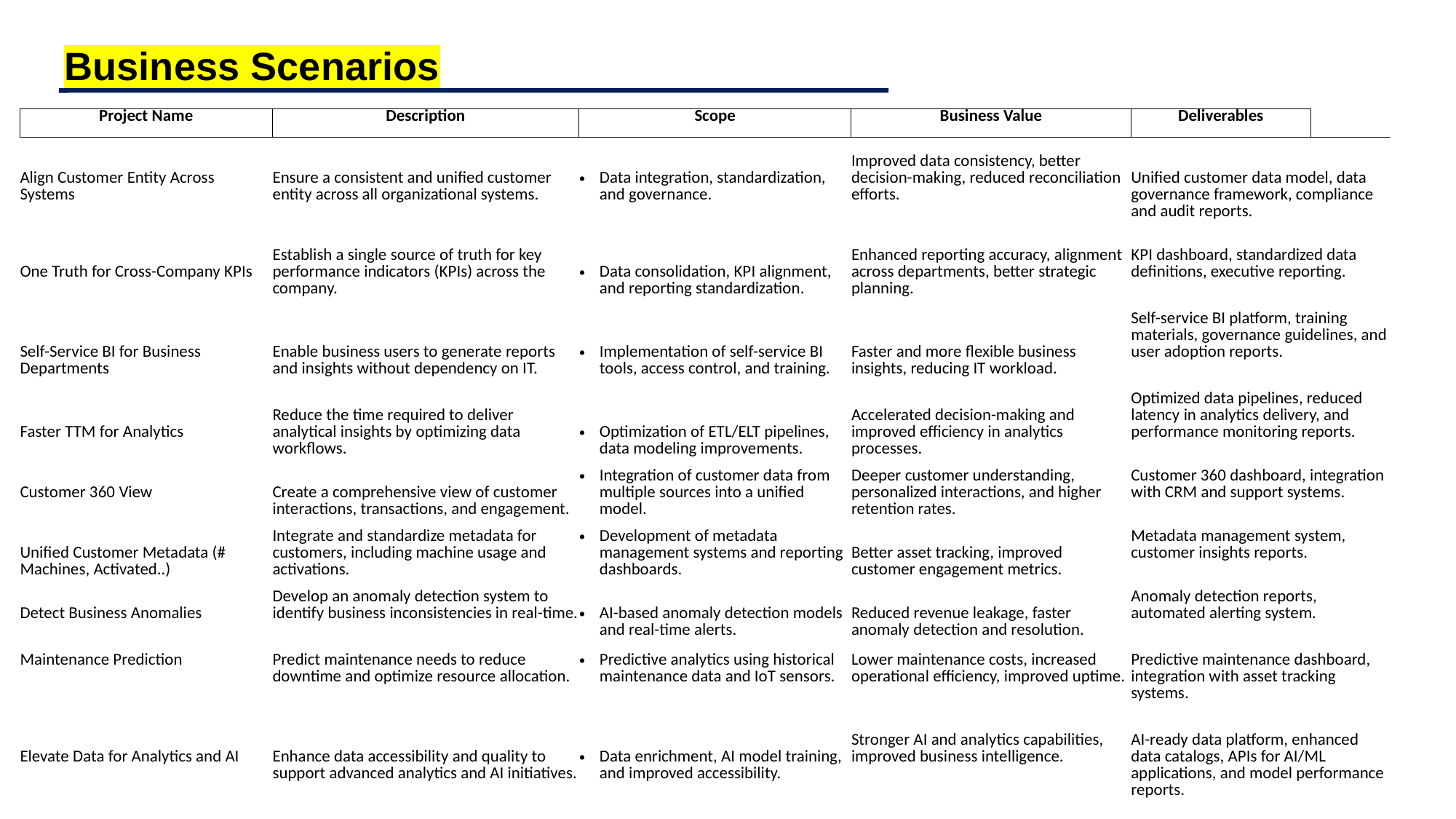

Business Scenarios

| Project Name | Description | Scope | Business Value | Deliverables |  |
| --- | --- | --- | --- | --- | --- |
| Align Customer Entity Across Systems | Ensure a consistent and unified customer entity across all organizational systems. | Data integration, standardization, and governance. | Improved data consistency, better decision-making, reduced reconciliation efforts. | Unified customer data model, data governance framework, compliance and audit reports. |  |
| One Truth for Cross-Company KPIs | Establish a single source of truth for key performance indicators (KPIs) across the company. | Data consolidation, KPI alignment, and reporting standardization. | Enhanced reporting accuracy, alignment across departments, better strategic planning. | KPI dashboard, standardized data definitions, executive reporting. |  |
| Self-Service BI for Business Departments | Enable business users to generate reports and insights without dependency on IT. | Implementation of self-service BI tools, access control, and training. | Faster and more flexible business insights, reducing IT workload. | Self-service BI platform, training materials, governance guidelines, and user adoption reports. |  |
| Faster TTM for Analytics | Reduce the time required to deliver analytical insights by optimizing data workflows. | Optimization of ETL/ELT pipelines, data modeling improvements. | Accelerated decision-making and improved efficiency in analytics processes. | Optimized data pipelines, reduced latency in analytics delivery, and performance monitoring reports. |  |
| Customer 360 View | Create a comprehensive view of customer interactions, transactions, and engagement. | Integration of customer data from multiple sources into a unified model. | Deeper customer understanding, personalized interactions, and higher retention rates. | Customer 360 dashboard, integration with CRM and support systems. |  |
| Unified Customer Metadata (# Machines, Activated..) | Integrate and standardize metadata for customers, including machine usage and activations. | Development of metadata management systems and reporting dashboards. | Better asset tracking, improved customer engagement metrics. | Metadata management system, customer insights reports. |  |
| Detect Business Anomalies | Develop an anomaly detection system to identify business inconsistencies in real-time. | AI-based anomaly detection models and real-time alerts. | Reduced revenue leakage, faster anomaly detection and resolution. | Anomaly detection reports, automated alerting system. |  |
| Maintenance Prediction | Predict maintenance needs to reduce downtime and optimize resource allocation. | Predictive analytics using historical maintenance data and IoT sensors. | Lower maintenance costs, increased operational efficiency, improved uptime. | Predictive maintenance dashboard, integration with asset tracking systems. |  |
| Elevate Data for Analytics and AI | Enhance data accessibility and quality to support advanced analytics and AI initiatives. | Data enrichment, AI model training, and improved accessibility. | Stronger AI and analytics capabilities, improved business intelligence. | AI-ready data platform, enhanced data catalogs, APIs for AI/ML applications, and model performance reports. |  |